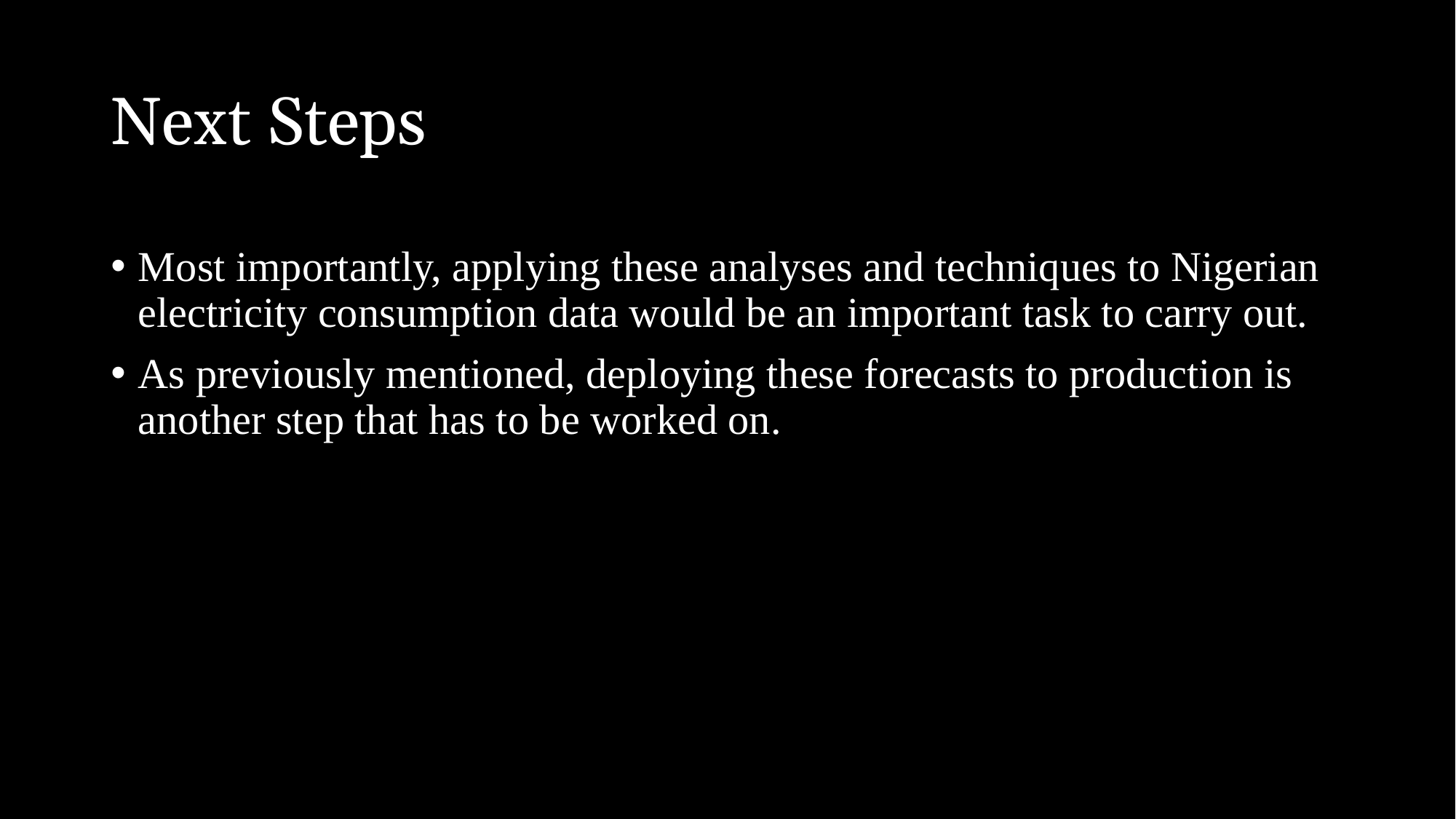

# Next Steps
Most importantly, applying these analyses and techniques to Nigerian electricity consumption data would be an important task to carry out.
As previously mentioned, deploying these forecasts to production is another step that has to be worked on.